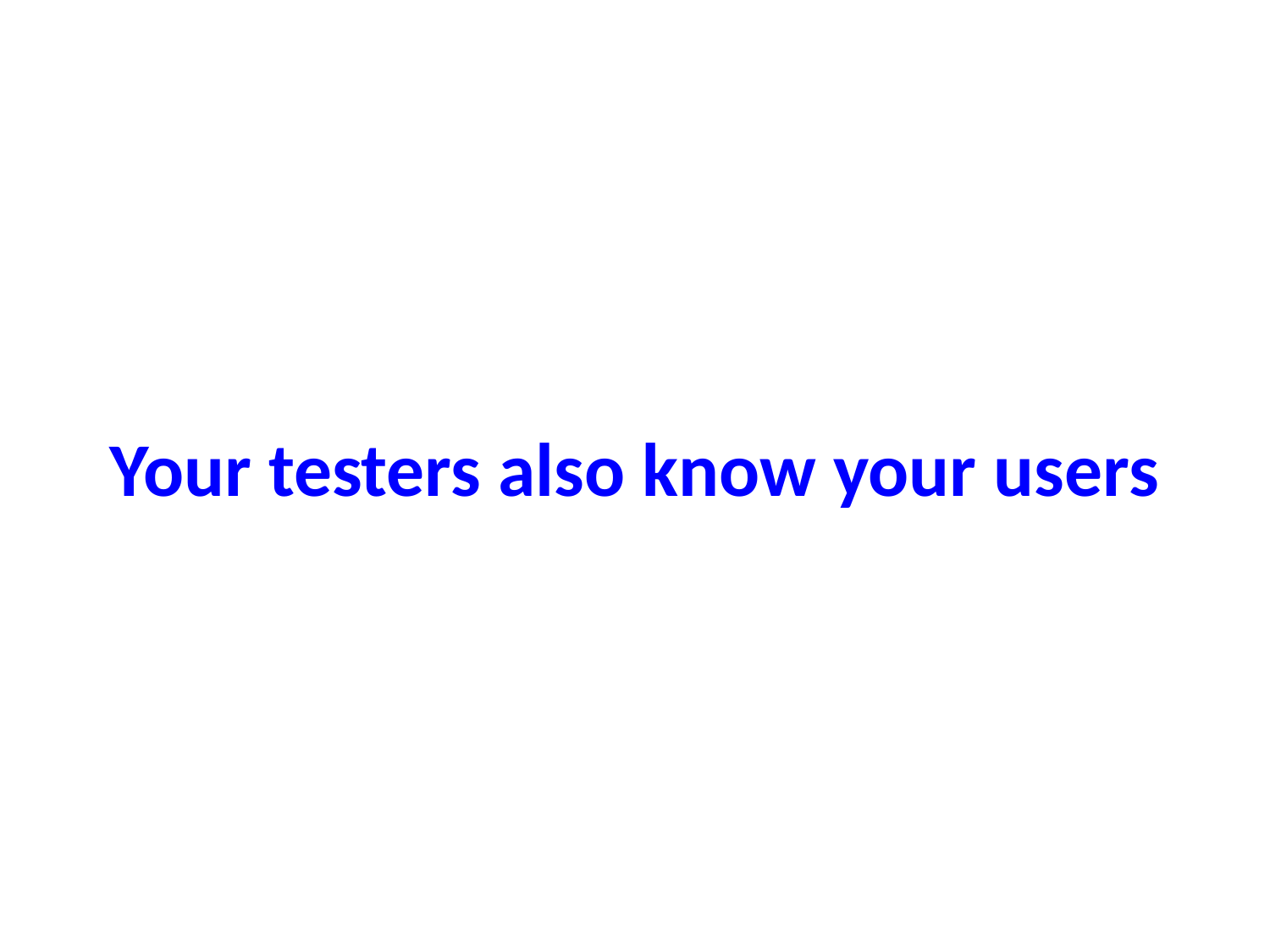

# Your testers also know your users